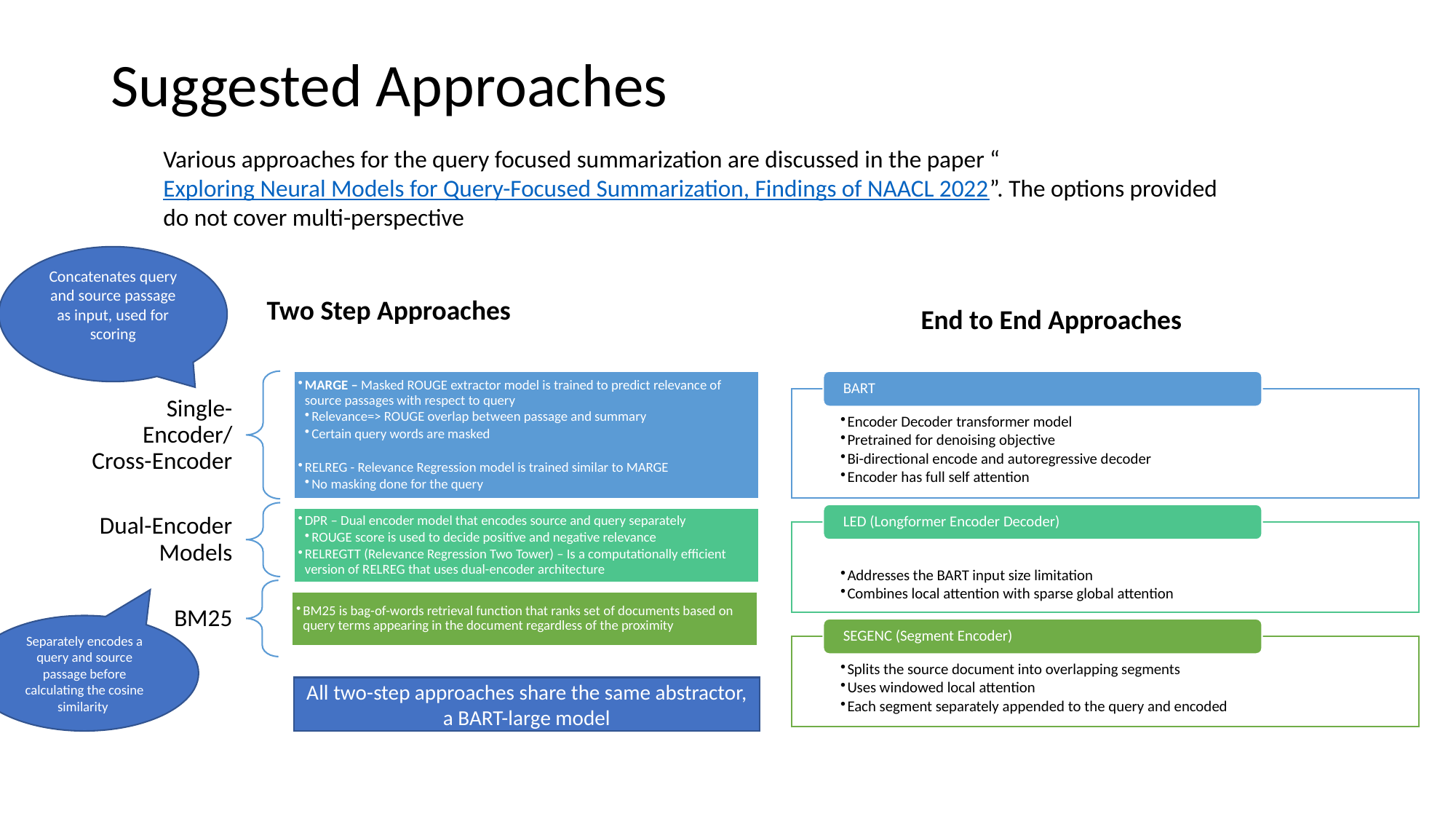

# Suggested Approaches
Various approaches for the query focused summarization are discussed in the paper “Exploring Neural Models for Query-Focused Summarization, Findings of NAACL 2022”. The options provided do not cover multi-perspective
Concatenates query and source passage as input, used for scoring

Two Step Approaches
End to End Approaches
Encoder Decoder transformer model
Pretrained for denoising objective
Bi-directional encode and autoregressive decoder
Encoder has full self attention
BART

Addresses the BART input size limitation
Combines local attention with sparse global attention
LED (Longformer Encoder Decoder)
Splits the source document into overlapping segments
Uses windowed local attention
Each segment separately appended to the query and encoded
SEGENC (Segment Encoder)
Single-Encoder/Cross-Encoder
MARGE – Masked ROUGE extractor model is trained to predict relevance of source passages with respect to query
Relevance=> ROUGE overlap between passage and summary
Certain query words are masked

RELREG - Relevance Regression model is trained similar to MARGE
No masking done for the query
Dual-Encoder Models
DPR – Dual encoder model that encodes source and query separately
ROUGE score is used to decide positive and negative relevance
RELREGTT (Relevance Regression Two Tower) – Is a computationally efficient version of RELREG that uses dual-encoder architecture
BM25
BM25 is bag-of-words retrieval function that ranks set of documents based on query terms appearing in the document regardless of the proximity
Separately encodes a query and source passage before calculating the cosine similarity
All two-step approaches share the same abstractor, a BART-large model